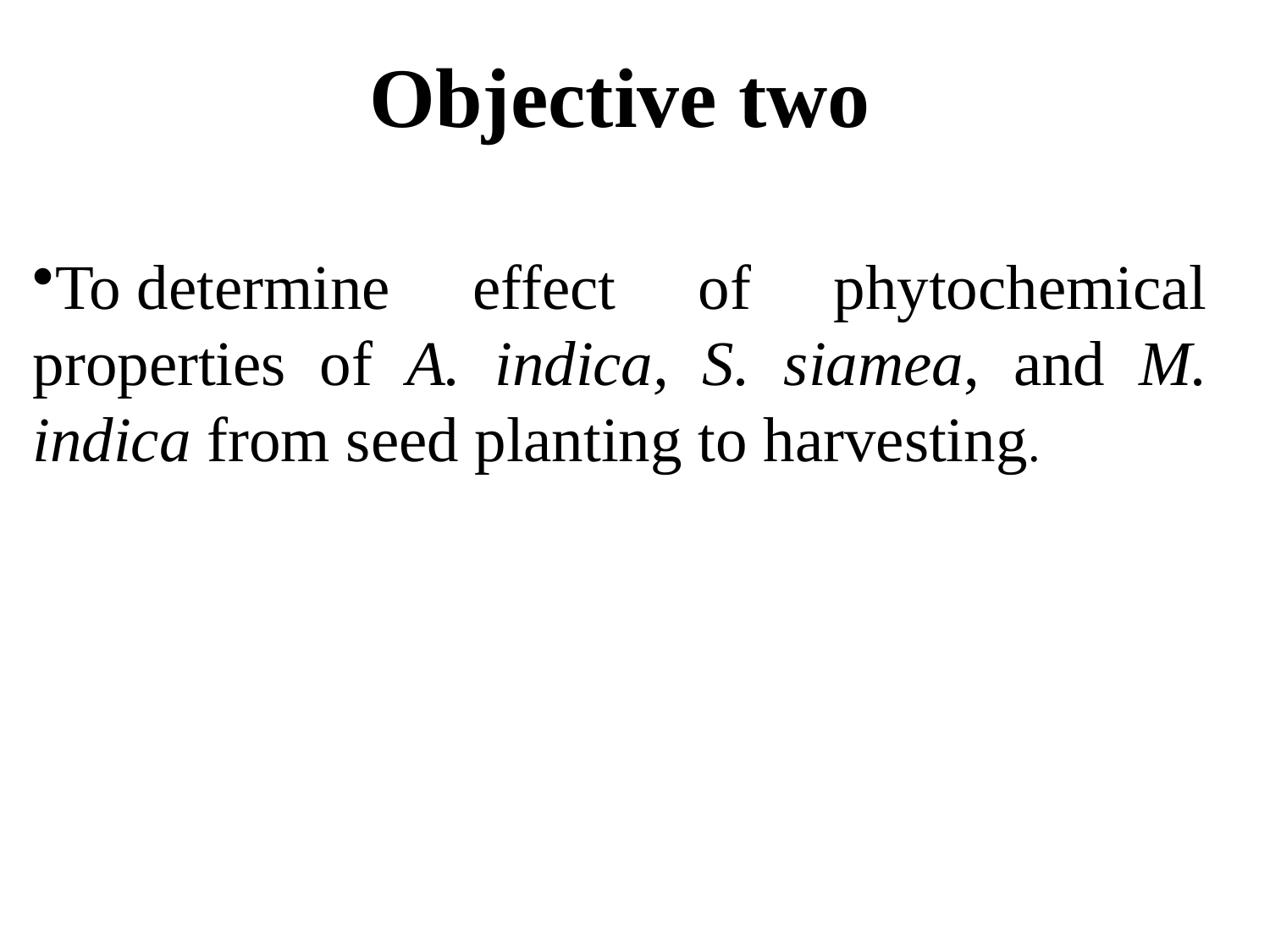

Objective two

To determine effect of phytochemical properties of A. indica, S. siamea, and M. indica from seed planting to harvesting.